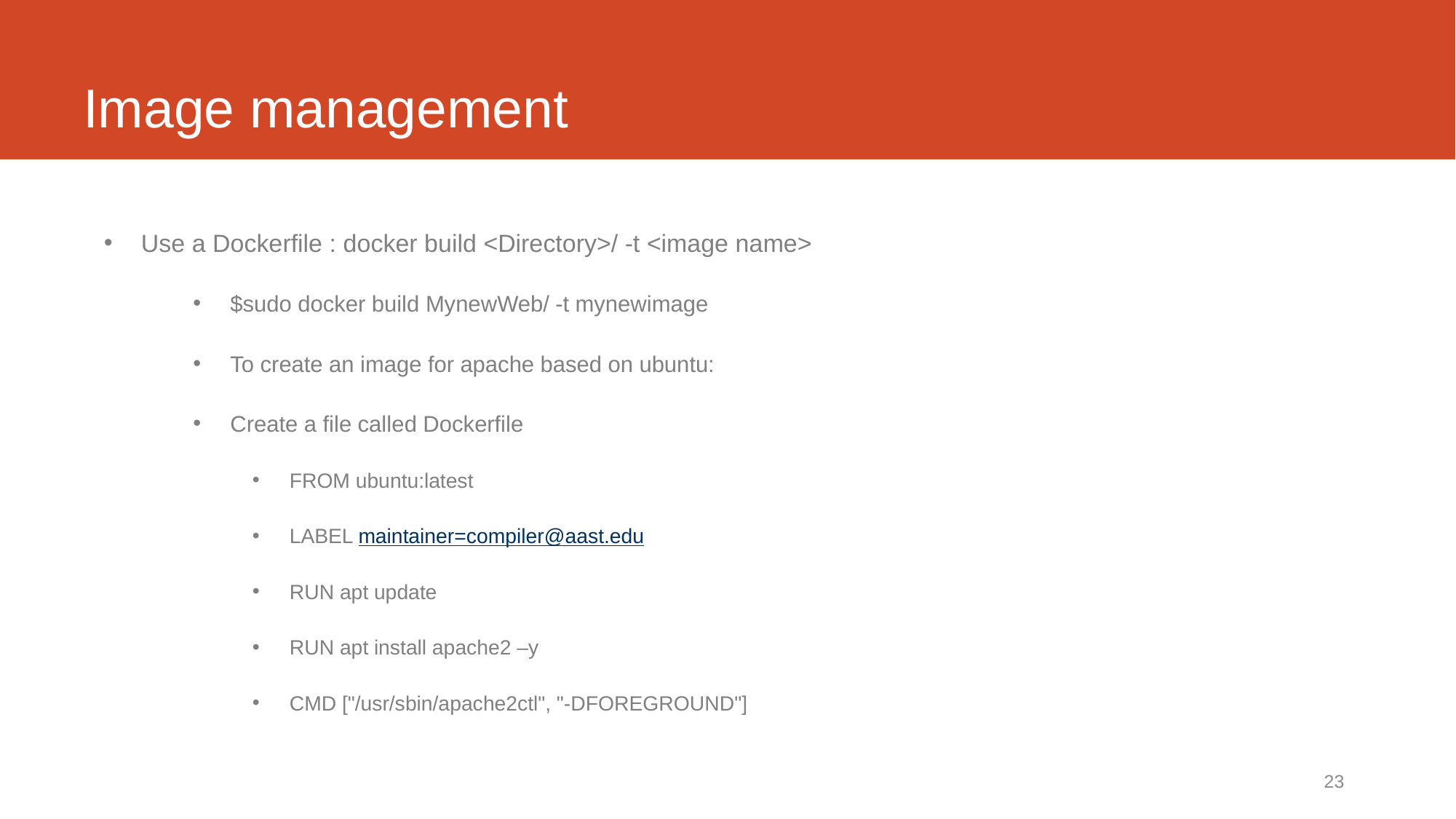

# Image management
Use a Dockerfile : docker build <Directory>/ -t <image name>
$sudo docker build MynewWeb/ -t mynewimage
To create an image for apache based on ubuntu:
Create a file called Dockerfile
FROM ubuntu:latest
LABEL maintainer=compiler@aast.edu
RUN apt update
RUN apt install apache2 –y
CMD ["/usr/sbin/apache2ctl", "-DFOREGROUND"]
23